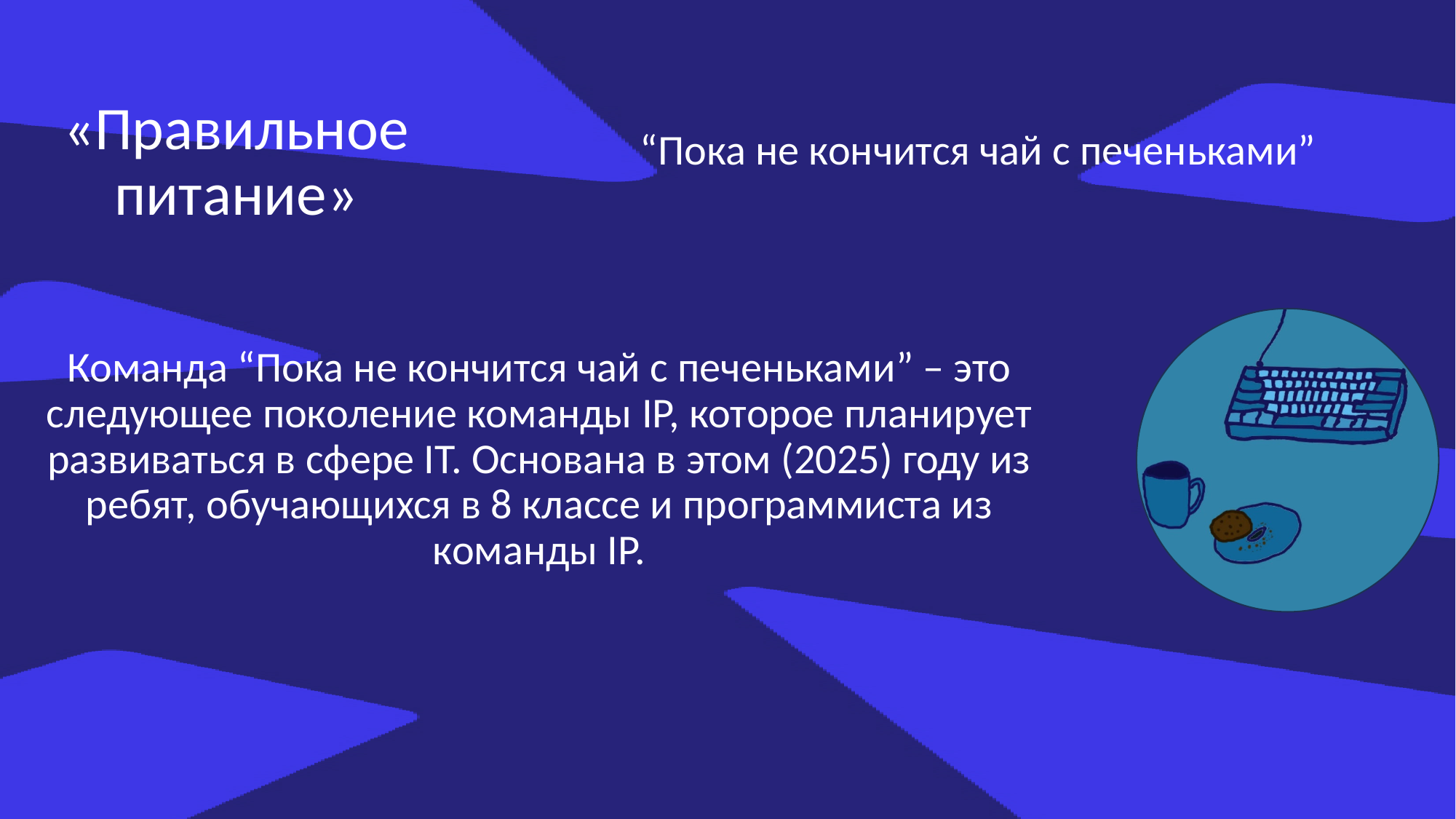

“Пока не кончится чай с печеньками”
# «Правильное питание»

Команда “Пока не кончится чай с печеньками” – это следующее поколение команды IP, которое планирует развиваться в сфере IT. Основана в этом (2025) году из ребят, обучающихся в 8 классе и программиста из команды IP.